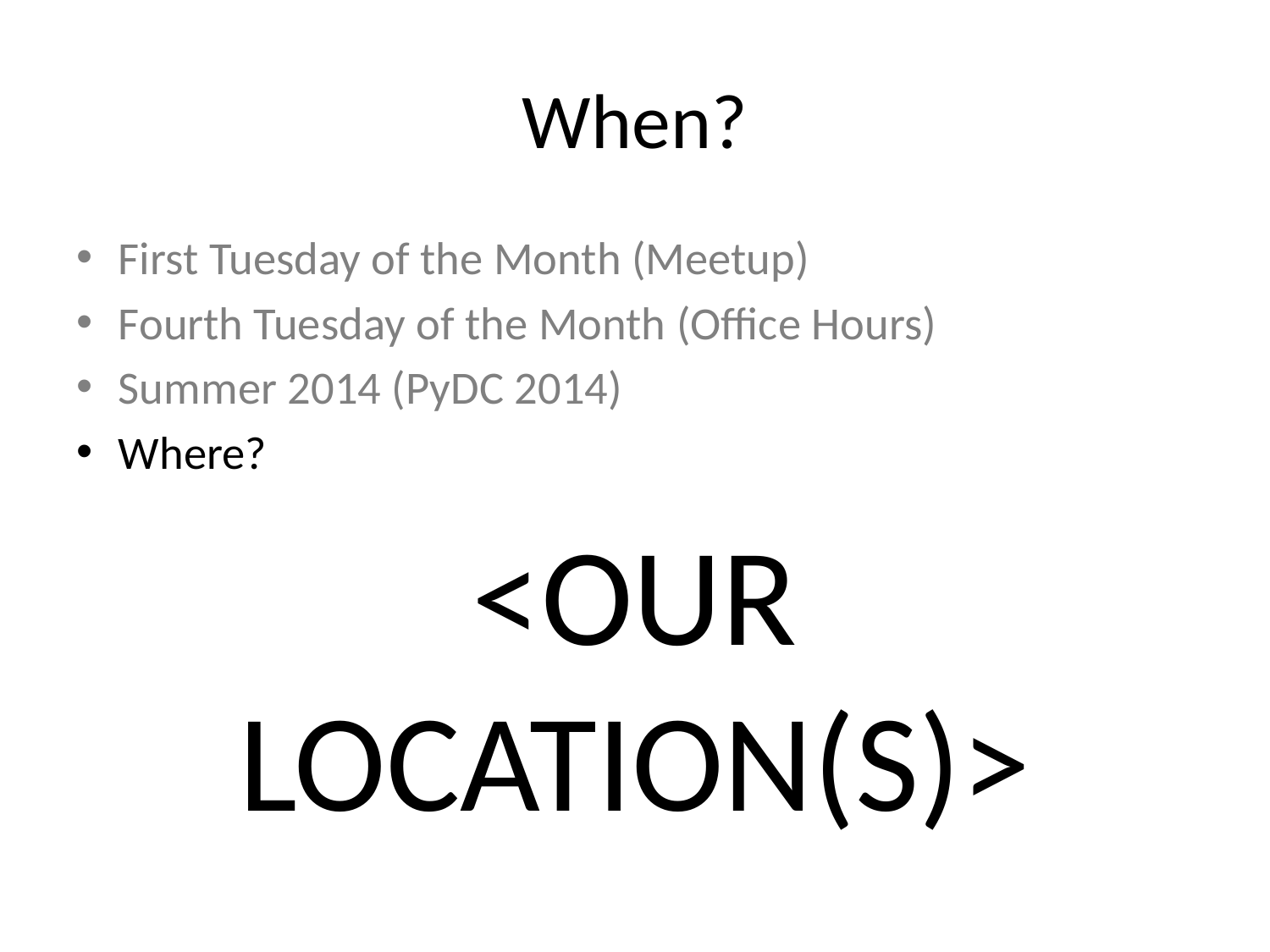

# When?
First Tuesday of the Month (Meetup)
Fourth Tuesday of the Month (Office Hours)
Summer 2014 (PyDC 2014)
Where?
<OUR LOCATION(S)>